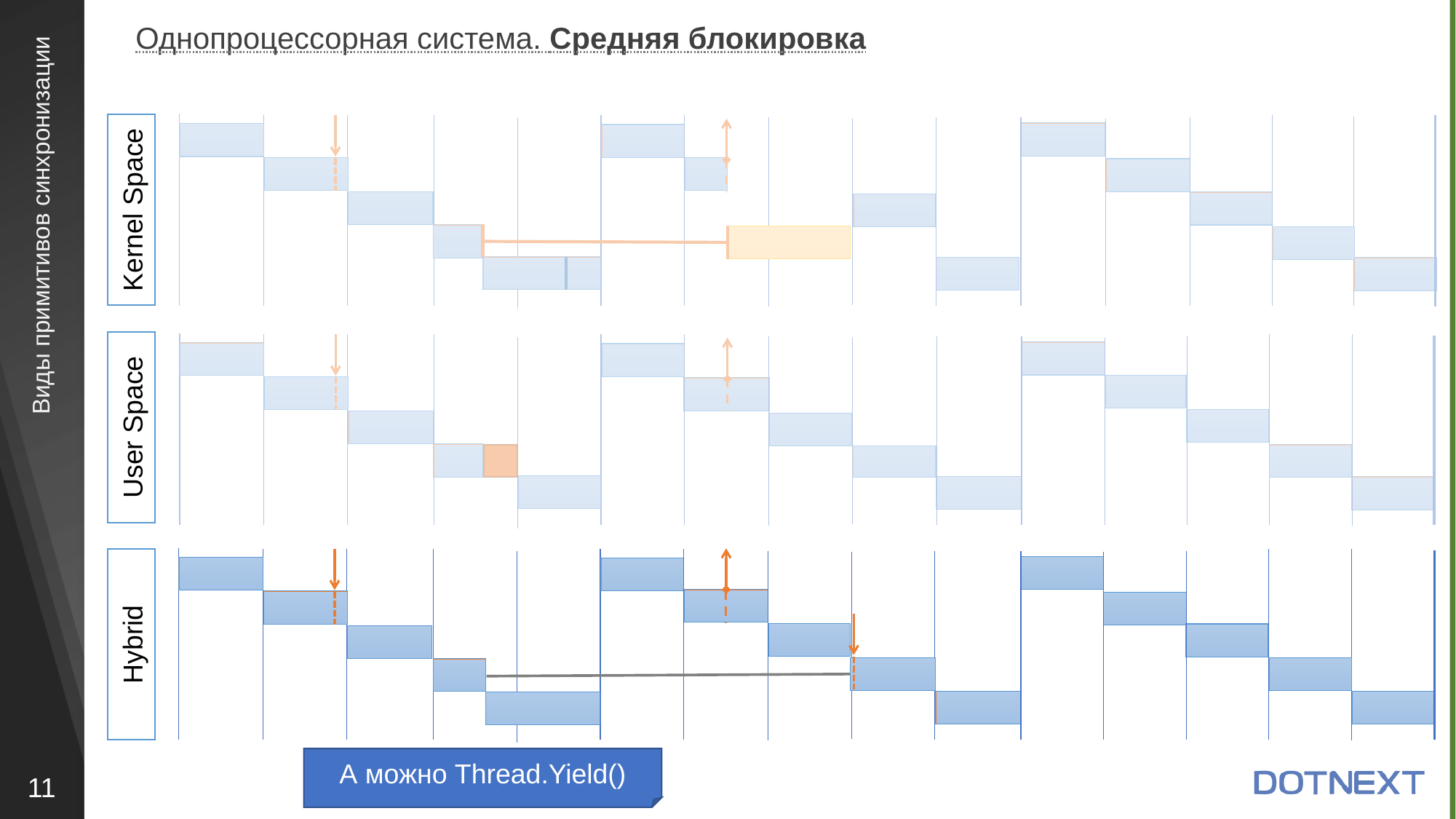

Однопроцессорная система. Средняя блокировка

# Виды примитивов синхронизации
Kernel Space

User Space

Hybrid

А можно Thread.Yield()